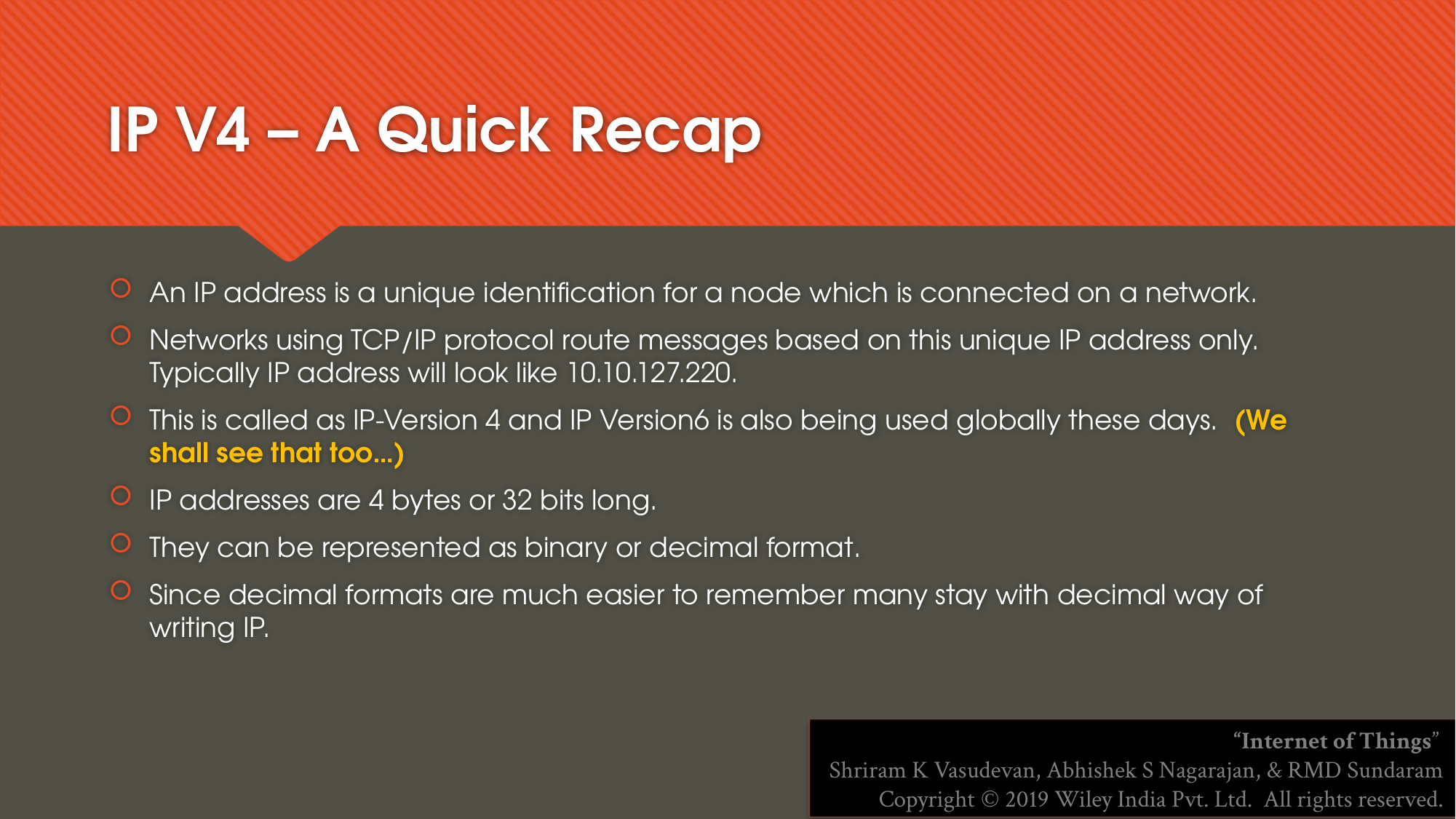

# IP V4 – A Quick Recap
An IP address is a unique identification for a node which is connected on a network.
Networks using TCP/IP protocol route messages based on this unique IP address only. Typically IP address will look like 10.10.127.220.
This is called as IP-Version 4 and IP Version6 is also being used globally these days.  (We shall see that too…)
IP addresses are 4 bytes or 32 bits long.
They can be represented as binary or decimal format.
Since decimal formats are much easier to remember many stay with decimal way of writing IP.

“Internet of Things”
Shriram K Vasudevan, Abhishek S Nagarajan, & RMD Sundaram
Copyright © 2019 Wiley India Pvt. Ltd.  All rights reserved.